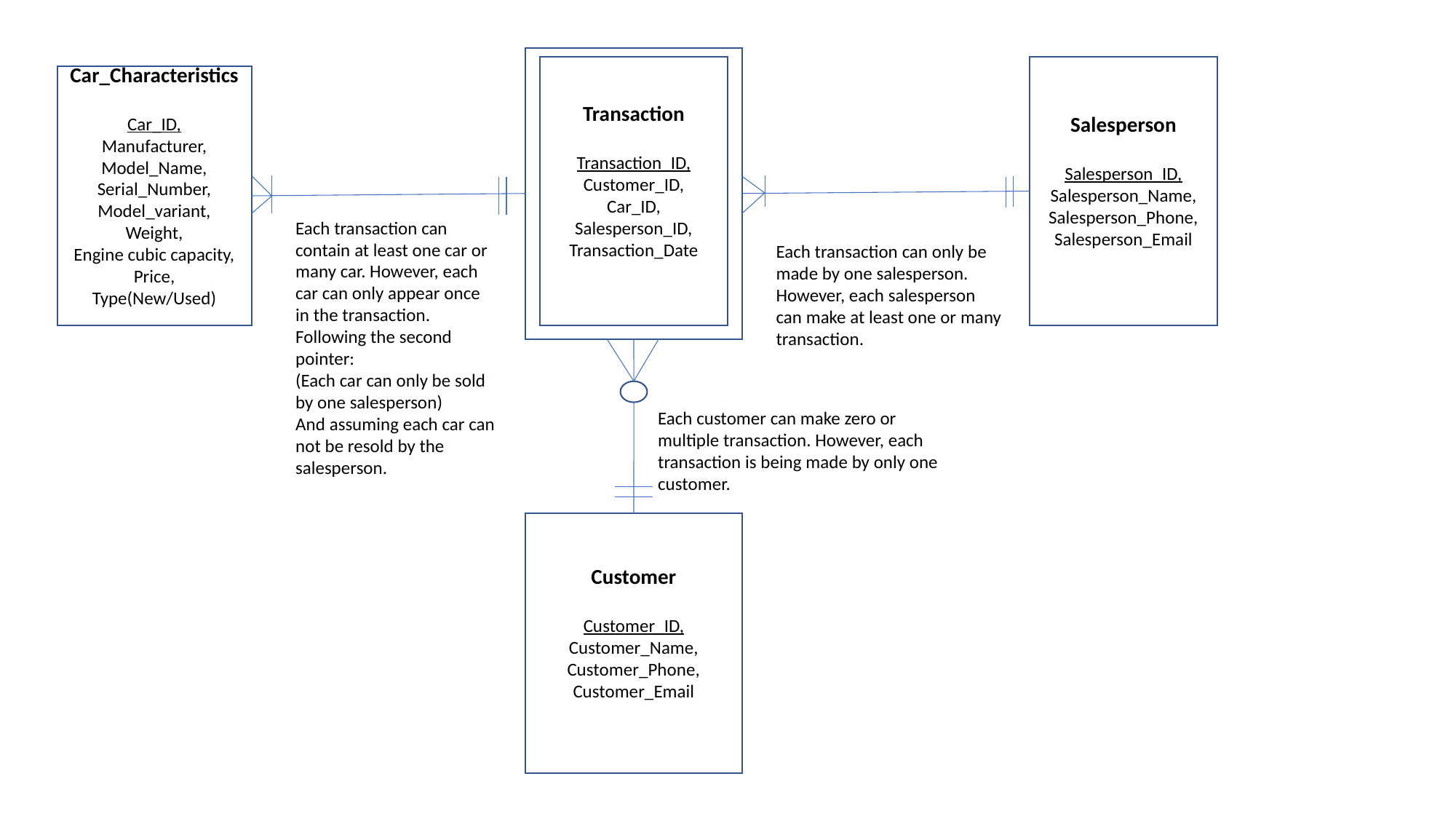

Transaction

Transaction_ID,
Customer_ID,
Car_ID,
Salesperson_ID,
Transaction_Date

Salesperson

Salesperson_ID,
Salesperson_Name,
Salesperson_Phone,
Salesperson_Email

Car_Characteristics

Car_ID,
Manufacturer,
Model_Name,
Serial_Number,
Model_variant,
Weight,
Engine cubic capacity,
Price,
Type(New/Used)

Each transaction can contain at least one car or many car. However, each car can only appear once in the transaction.
Following the second pointer:
(Each car can only be sold by one salesperson)
And assuming each car can not be resold by the salesperson.
Each transaction can only be made by one salesperson. However, each salesperson can make at least one or many transaction.

Each customer can make zero or multiple transaction. However, each transaction is being made by only one customer.
Customer

Customer_ID,
Customer_Name,
Customer_Phone,
Customer_Email